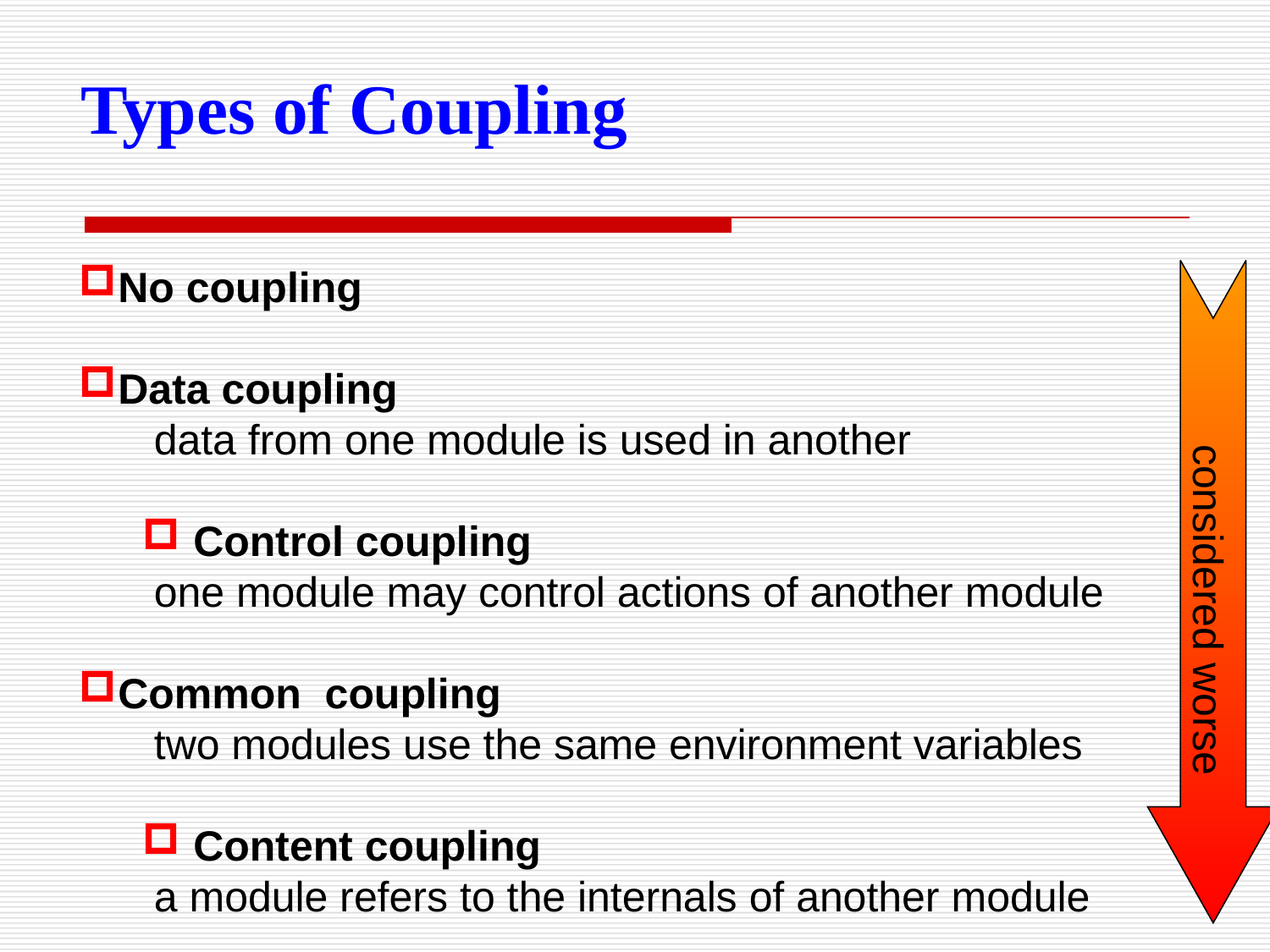

Types of Coupling
No coupling

Data coupling
 data from one module is used in another

 Control coupling
 one module may control actions of another module

Common  coupling
 two modules use the same environment variables

 Content coupling
 a module refers to the internals of another module

considered worse